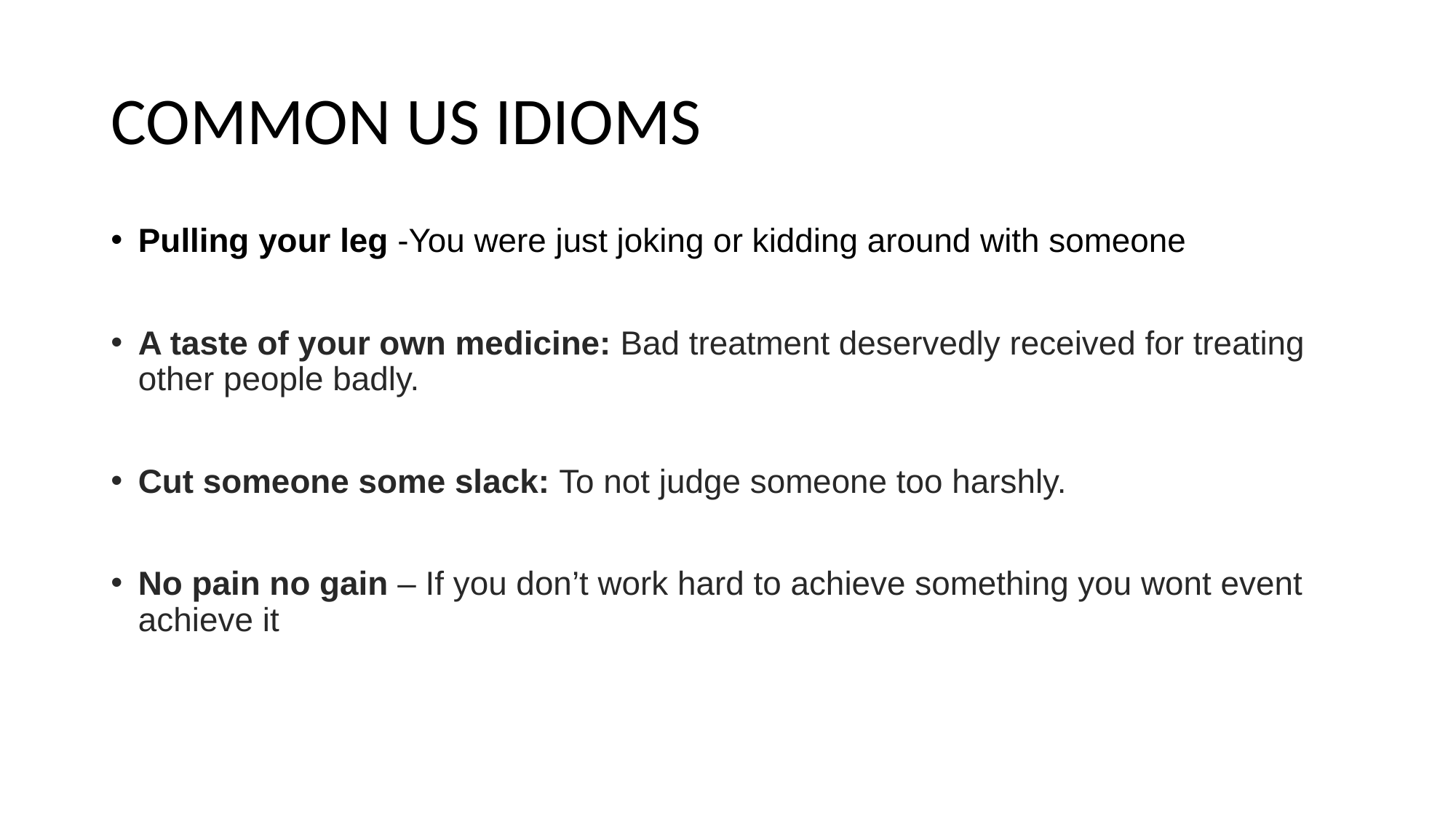

# COMMON US IDIOMS
Pulling your leg -You were just joking or kidding around with someone

A taste of your own medicine: Bad treatment deservedly received for treating other people badly.

Cut someone some slack: To not judge someone too harshly.

No pain no gain – If you don’t work hard to achieve something you wont event achieve it